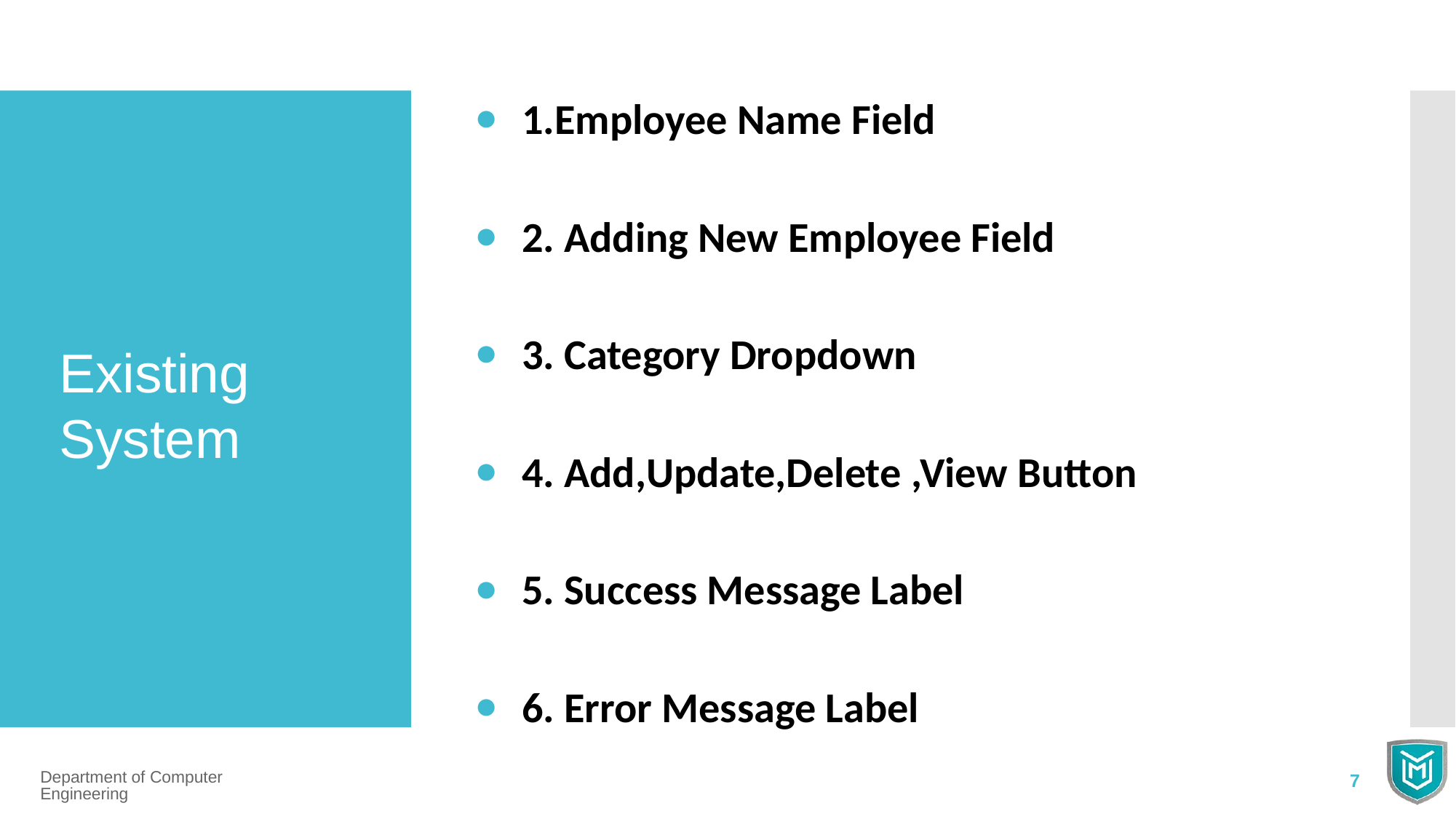

1.Employee Name Field

2. Adding New Employee Field

3. Category Dropdown

4. Add,Update,Delete ,View Button

5. Success Message Label

6. Error Message Label

Existing System
Department of Computer Engineering
7